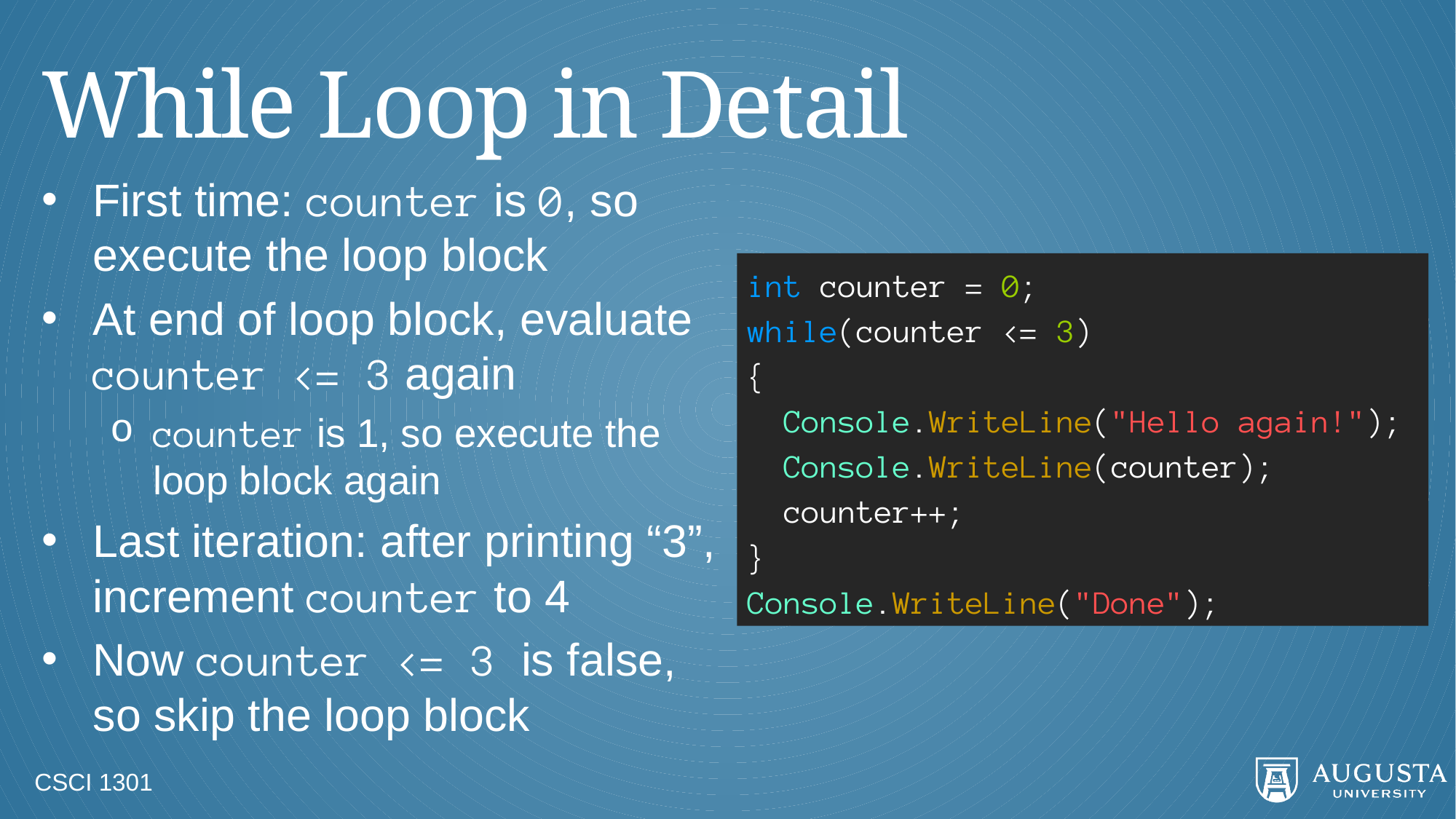

# While Loop in Detail
First time: counter is 0, so execute the loop block
At end of loop block, evaluate counter <= 3 again
counter is 1, so execute the loop block again
Last iteration: after printing “3”, increment counter to 4
Now counter <= 3 is false, so skip the loop block
int counter = 0;
while(counter <= 3)
{
  Console.WriteLine("Hello again!");
  Console.WriteLine(counter);
  counter++;
}
Console.WriteLine("Done");
CSCI 1301